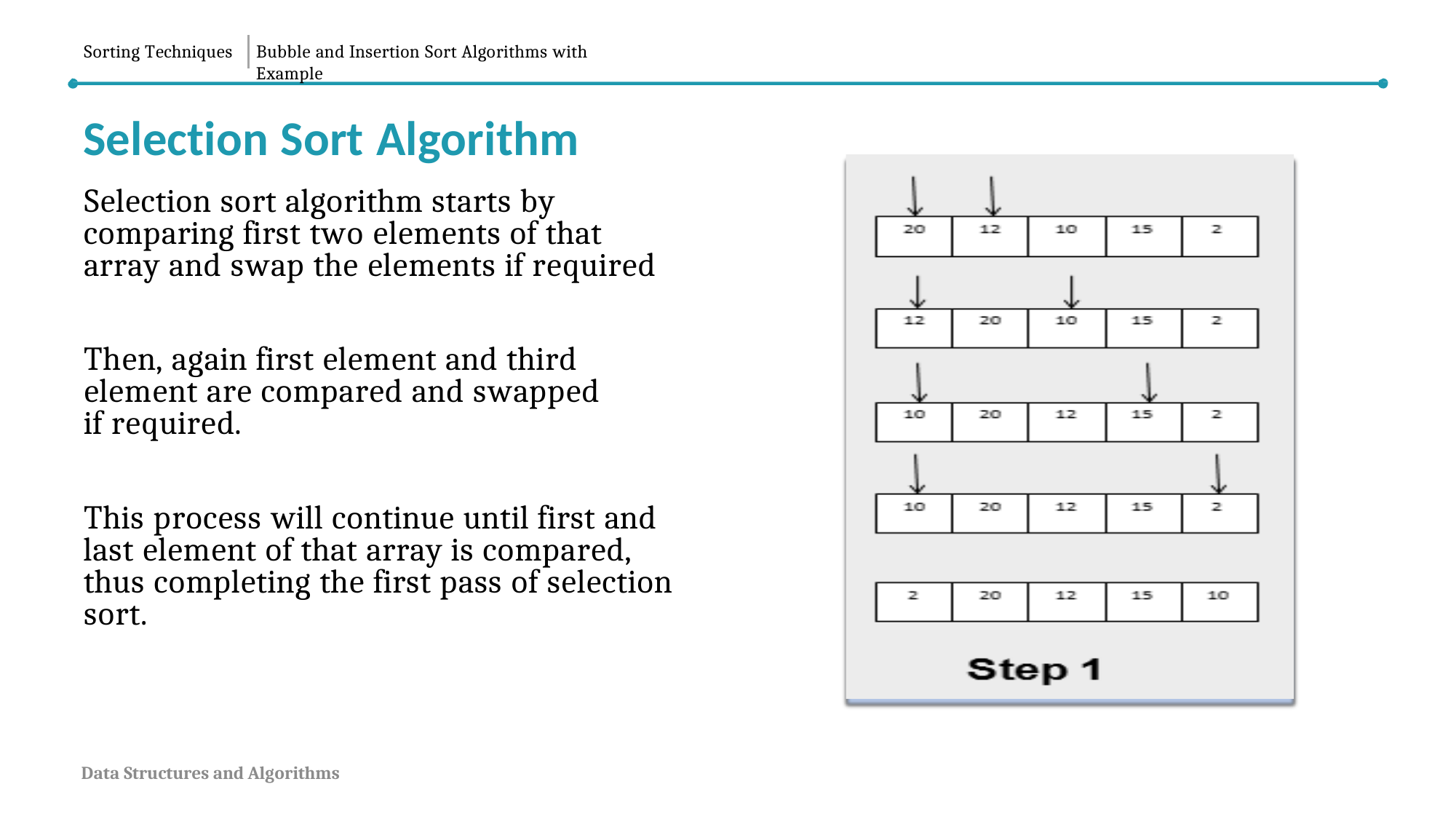

Sorting Techniques
Bubble and Insertion Sort Algorithms with Example

Selection Sort Algorithm

Selection sort algorithm starts by comparing first two elements of that array and swap the elements if required

Then, again first element and third element are compared and swapped if required.

This process will continue until first and last element of that array is compared, thus completing the first pass of selection sort.

Data Structures and Algorithms